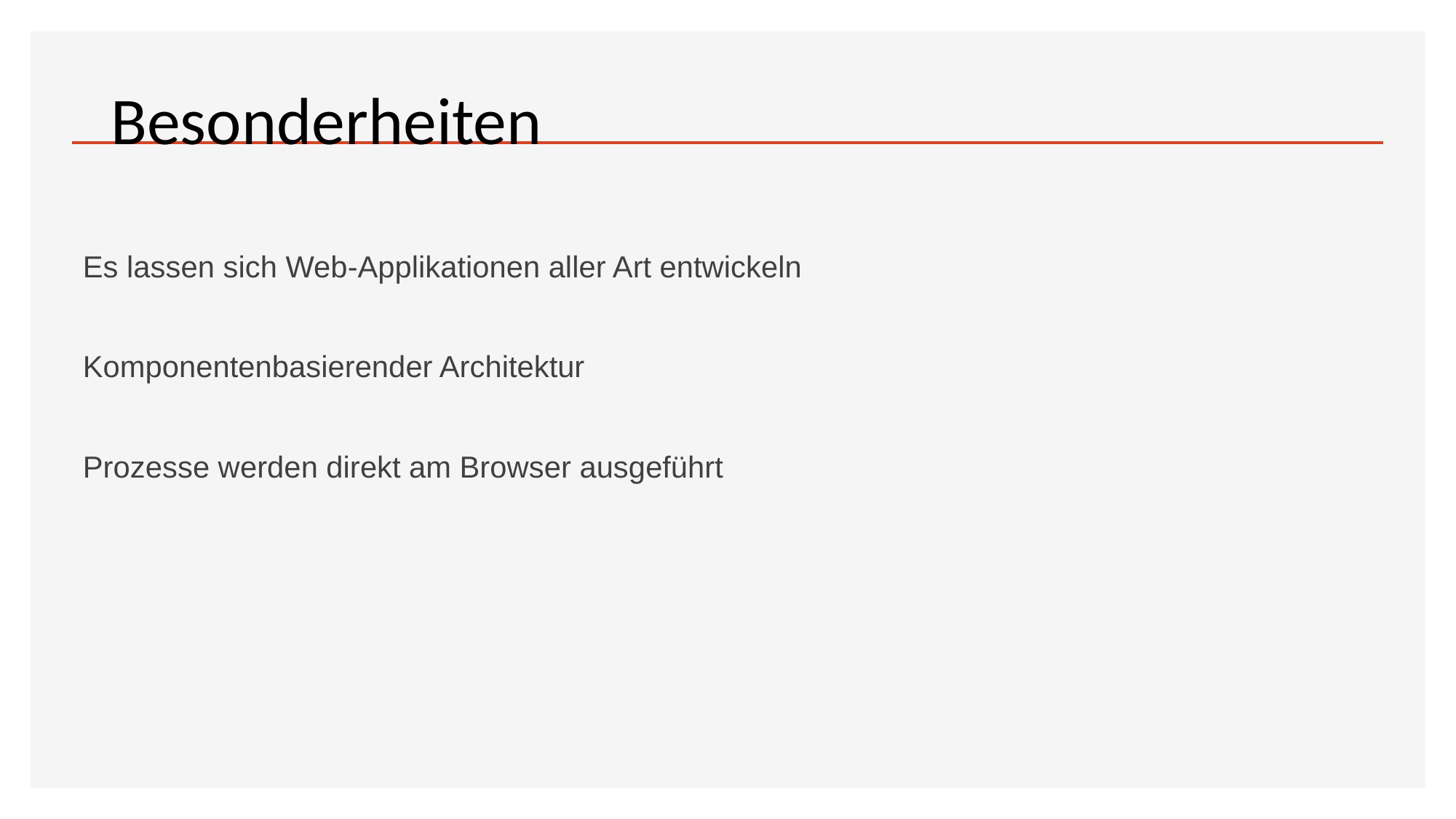

# Besonderheiten
Es lassen sich Web-Applikationen aller Art entwickeln
Komponentenbasierender Architektur
Prozesse werden direkt am Browser ausgeführt